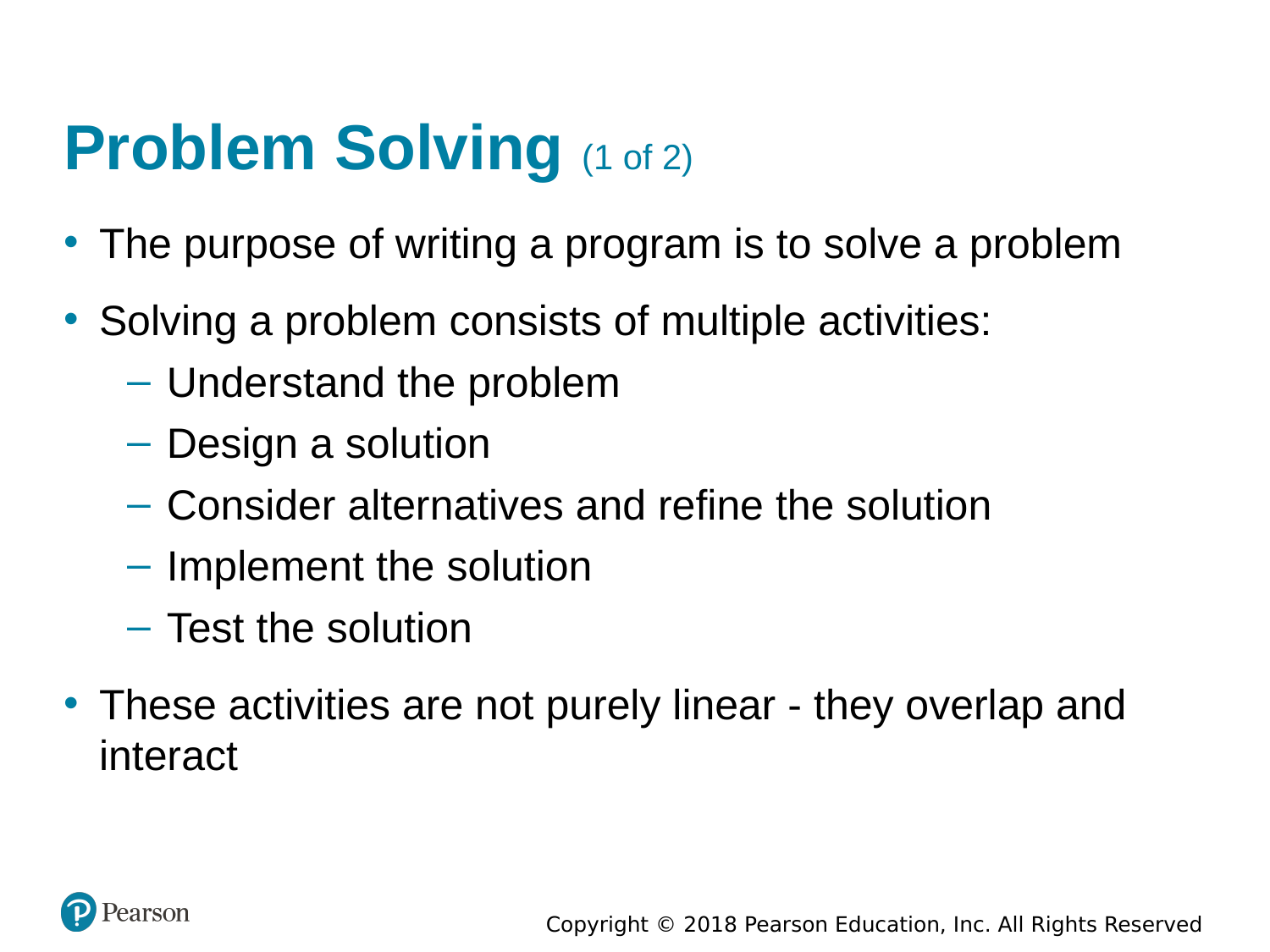

# Problem Solving (1 of 2)
The purpose of writing a program is to solve a problem
Solving a problem consists of multiple activities:
Understand the problem
Design a solution
Consider alternatives and refine the solution
Implement the solution
Test the solution
These activities are not purely linear - they overlap and interact